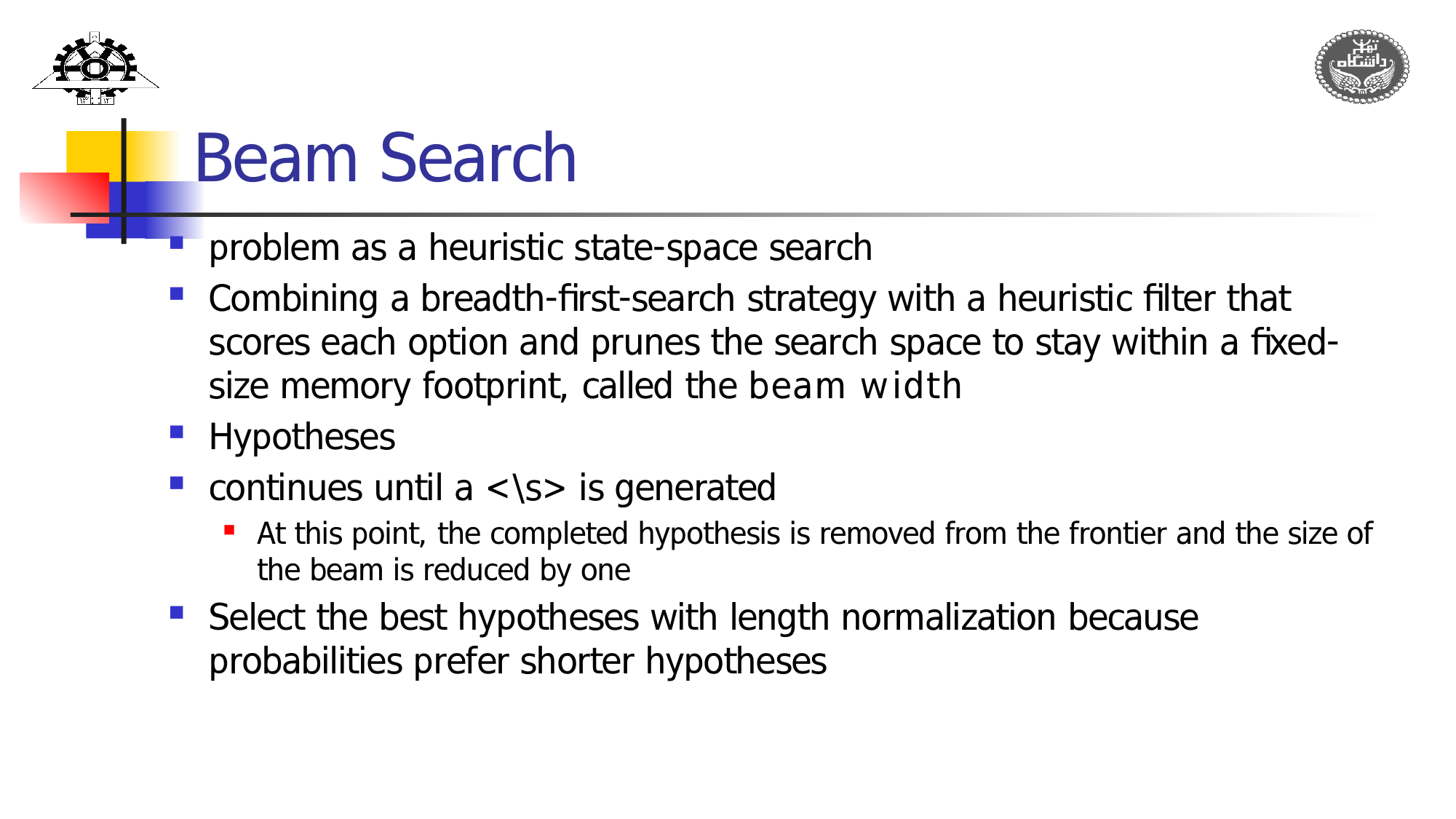

# Beam Search
problem as a heuristic state-space search
Combining a breadth-first-search strategy with a heuristic filter that scores each option and prunes the search space to stay within a fixed-size memory footprint, called the beam width
Hypotheses
continues until a <\s> is generated
At this point, the completed hypothesis is removed from the frontier and the size of the beam is reduced by one
Select the best hypotheses with length normalization because probabilities prefer shorter hypotheses